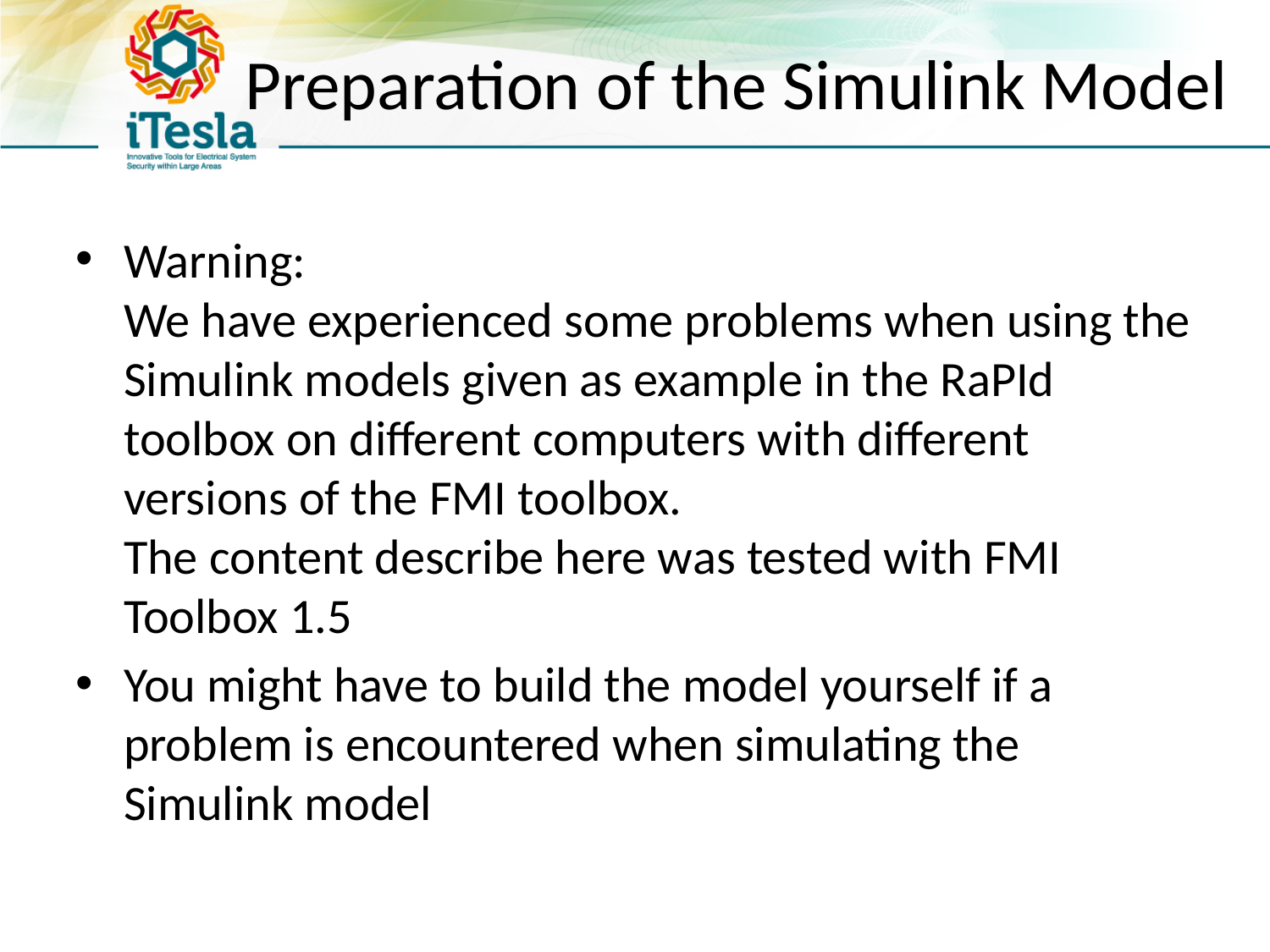

# Preparation of the Simulink Model
Warning:
We have experienced some problems when using the Simulink models given as example in the RaPId toolbox on different computers with different versions of the FMI toolbox.
The content describe here was tested with FMI Toolbox 1.5
You might have to build the model yourself if a problem is encountered when simulating the Simulink model